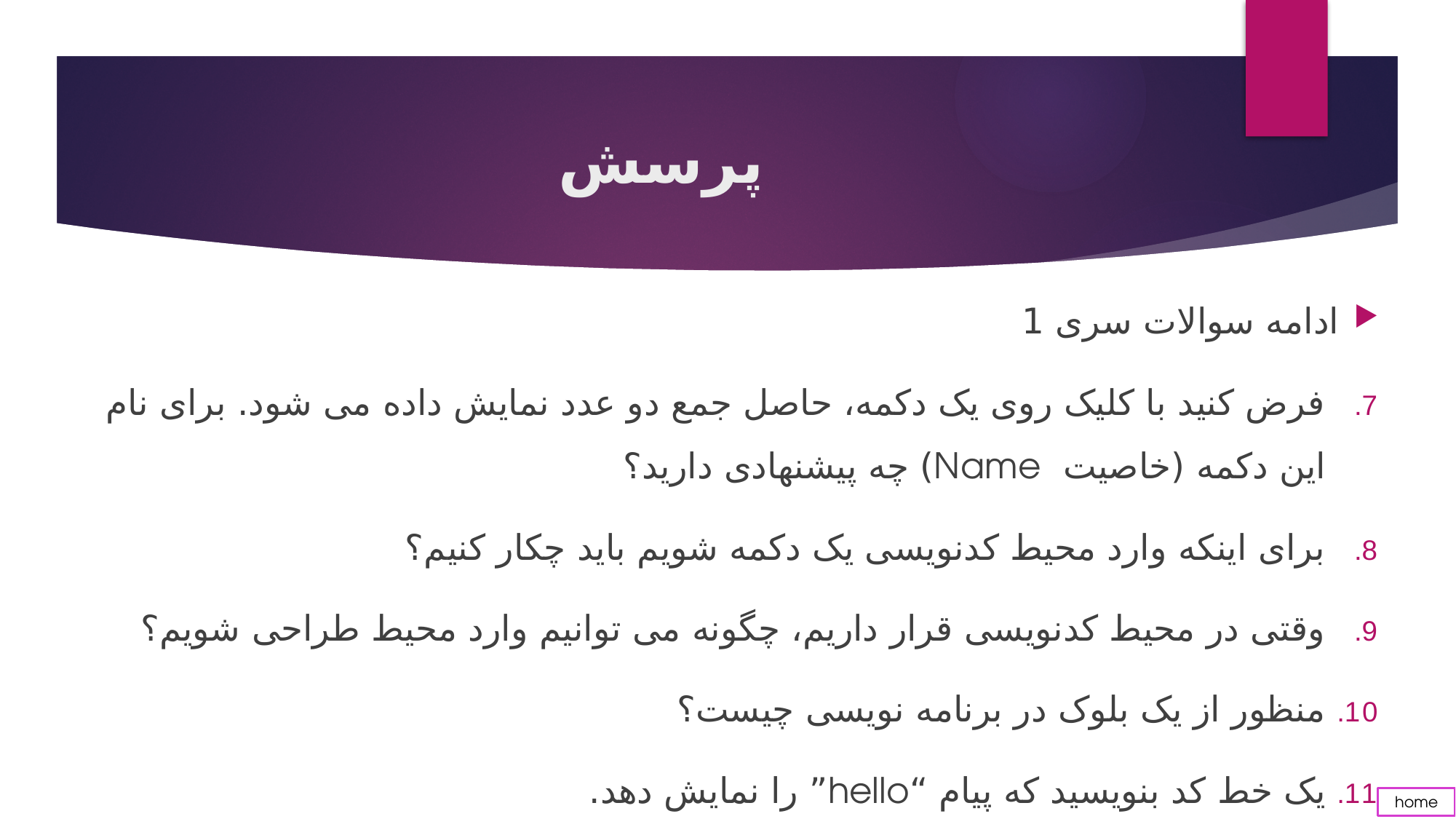

# پرسش
ادامه سوالات سری 1
فرض کنید با کلیک روی یک دکمه، حاصل جمع دو عدد نمایش داده می شود. برای نام این دکمه (خاصیت  Name) چه پیشنهادی دارید؟
برای اینکه وارد محیط کدنویسی یک دکمه شویم باید چکار کنیم؟
وقتی در محیط کدنویسی قرار داریم، چگونه می توانیم وارد محیط طراحی شویم؟
منظور از یک بلوک در برنامه نویسی چیست؟
یک خط کد بنویسید که پیام “hello” را نمایش دهد.